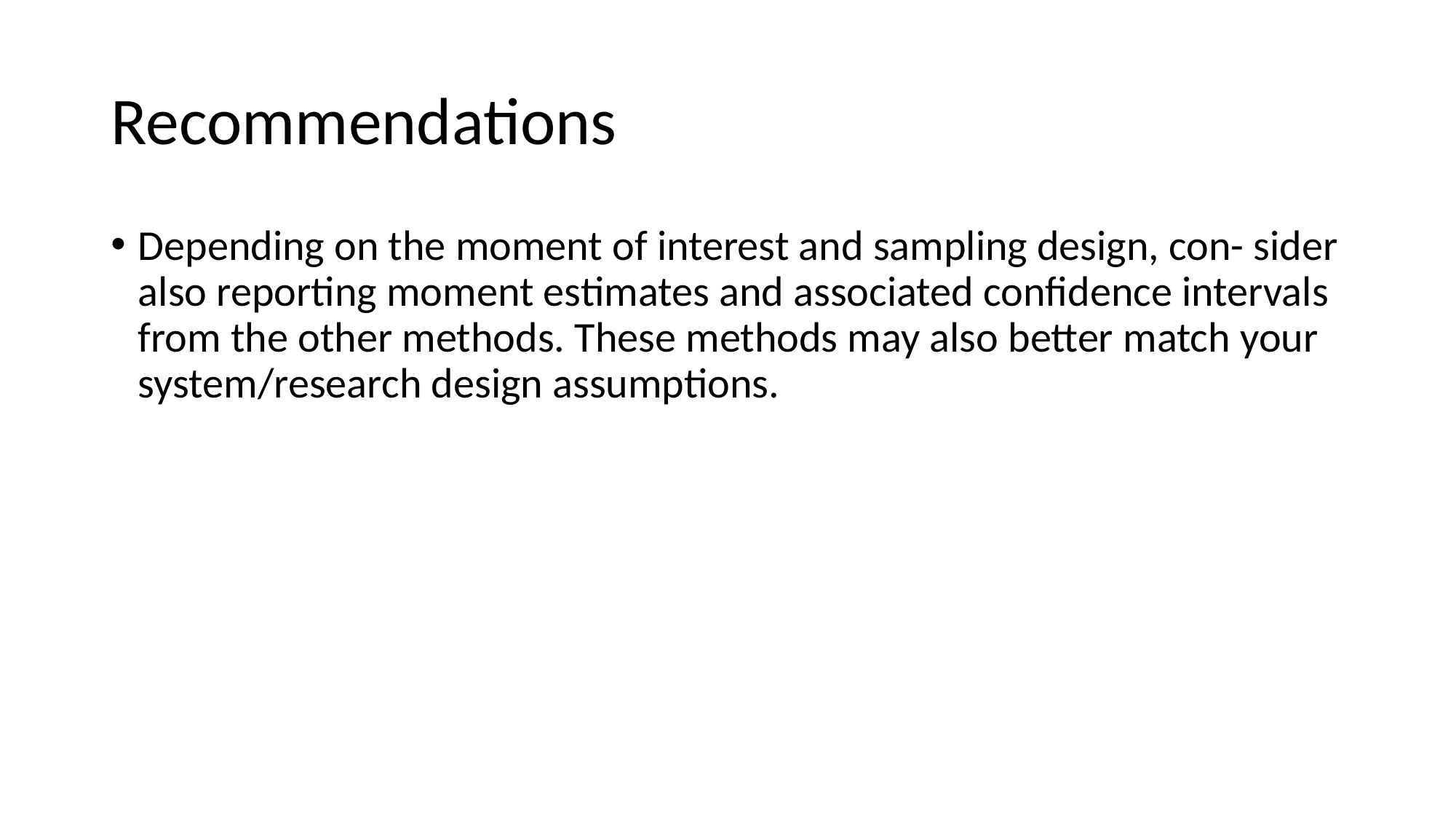

# Recommendations
Depending on the moment of interest and sampling design, con- sider also reporting moment estimates and associated confidence intervals from the other methods. These methods may also better match your system/research design assumptions.